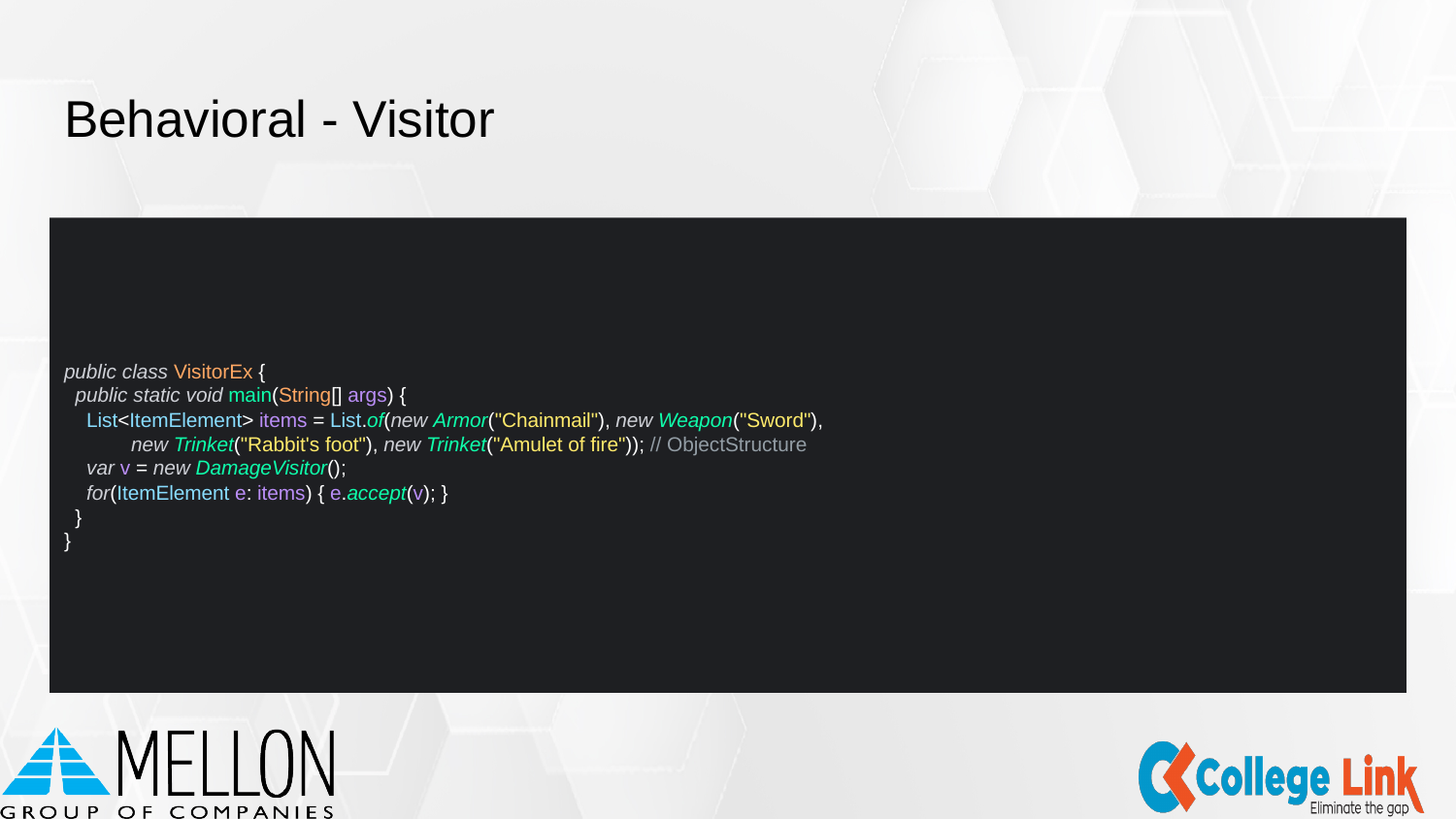

# Behavioral - Visitor
public class VisitorEx {
  public static void main(String[] args) {
    List<ItemElement> items = List.of(new Armor("Chainmail"), new Weapon("Sword"),
            new Trinket("Rabbit's foot"), new Trinket("Amulet of fire")); // ObjectStructure
    var v = new DamageVisitor();
    for(ItemElement e: items) { e.accept(v); }
  }
}